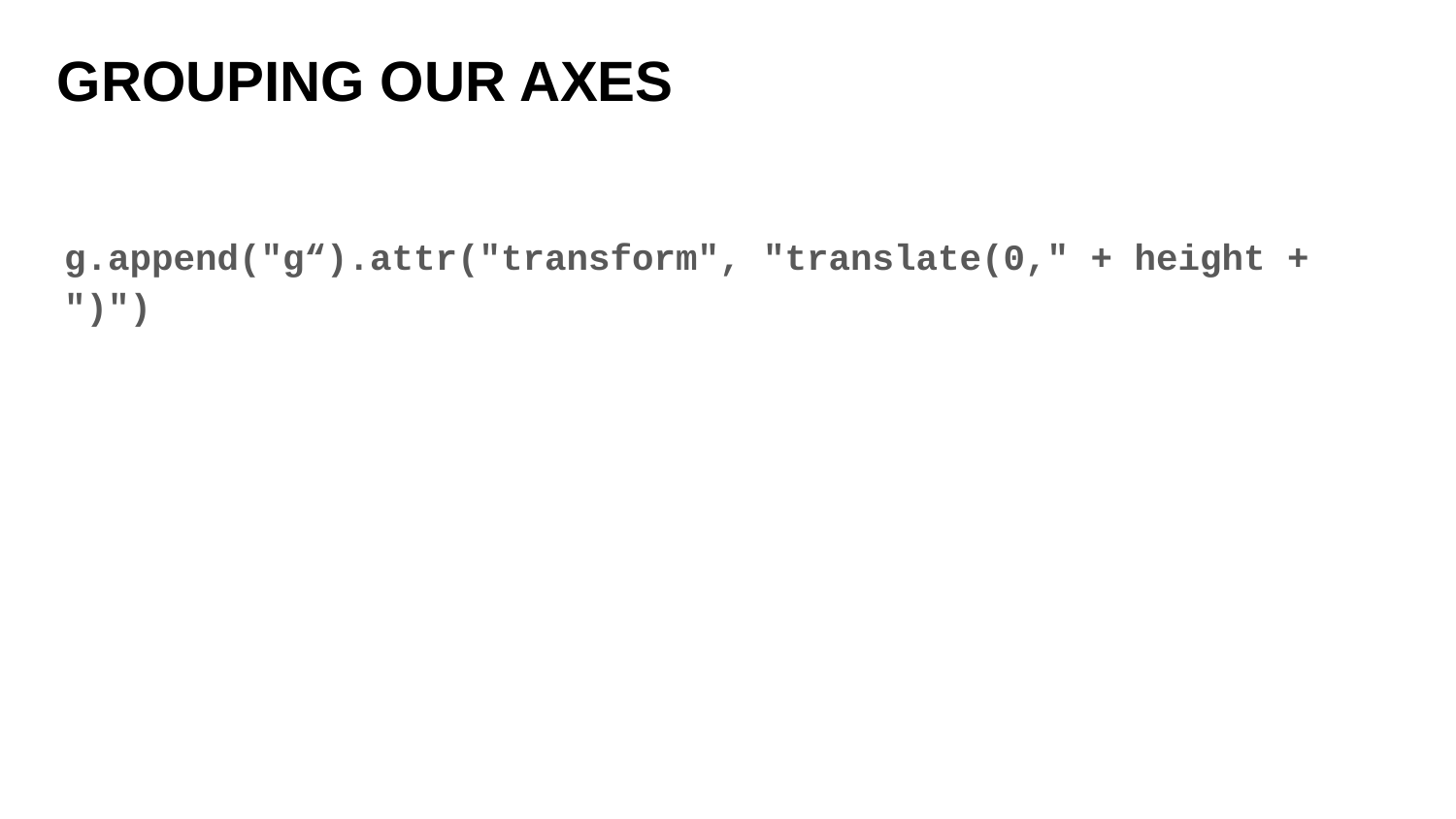

# GROUPING OUR AXES

g.append("g“).attr("transform", "translate(0," + height + ")")